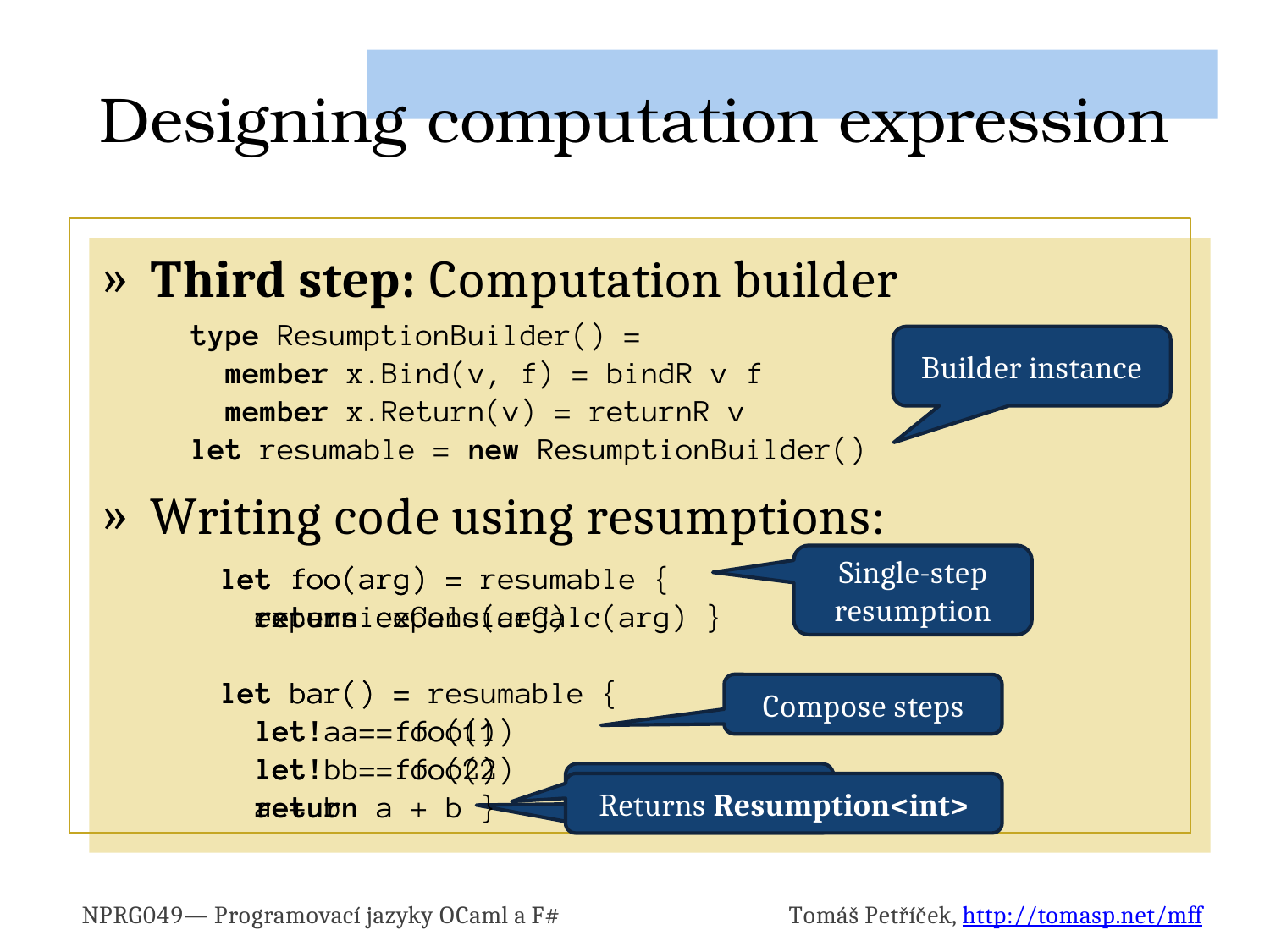

# Designing computation expression
Third step: Computation builder

Writing code using resumptions:
type ResumptionBuilder() =
  member x.Bind(v, f) = bindR v f
  member x.Return(v) = returnR v
let resumable = new ResumptionBuilder()
Builder instance
Single-step resumption
let foo(arg) =
  expensiceCalc(arg)

let bar() =
  let a = foo(1)
  let b = foo(2)
  a + b
let foo(arg) = resumable {
  return expensiceCalc(arg) }

let bar() = resumable {
  let! a = foo(1)
  let! b = foo(2)
  return a + b }
Compose steps
Returns ‘int’
Returns Resumption<int>